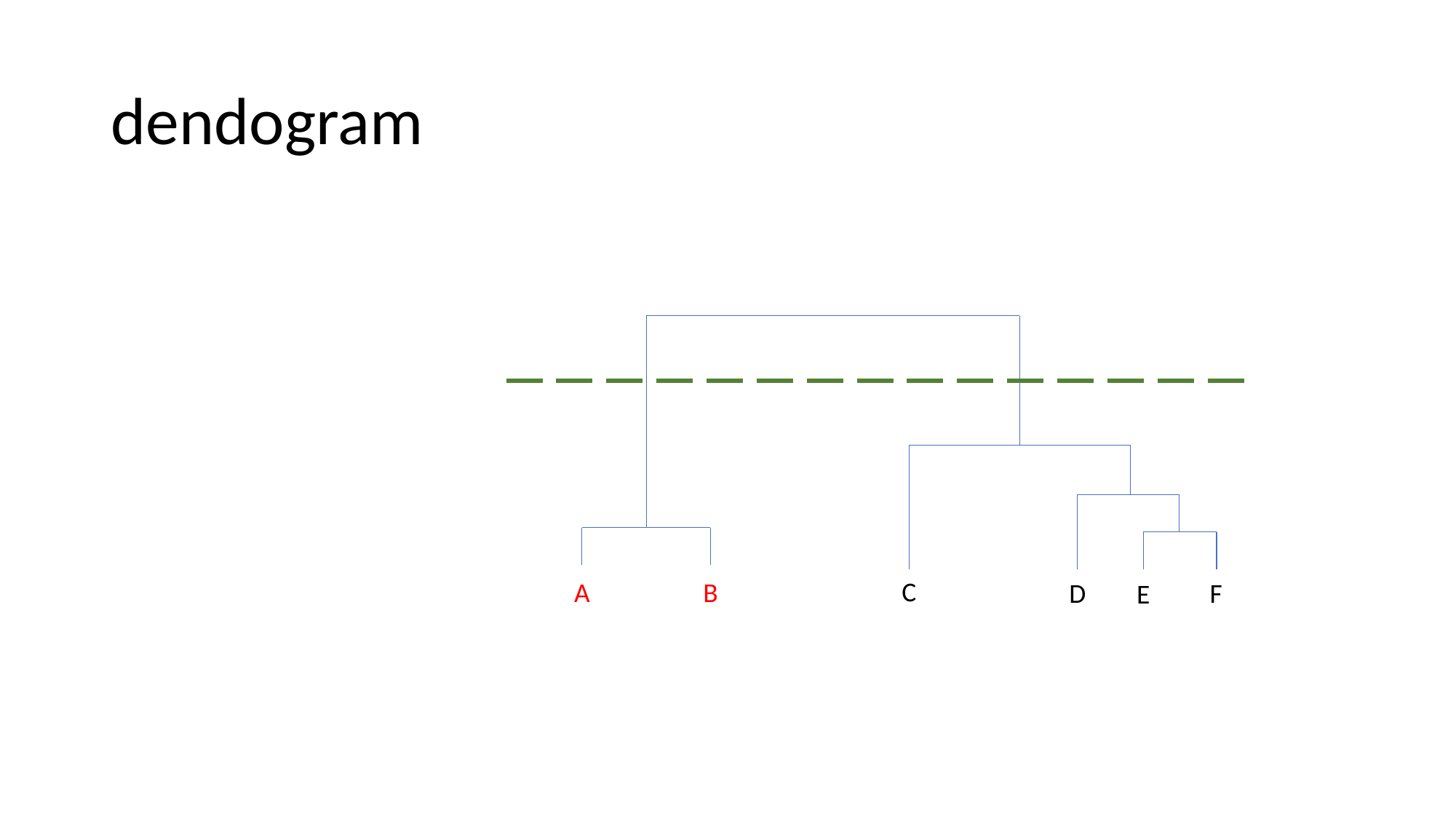

# dendogram
C
A
B
D
F
E